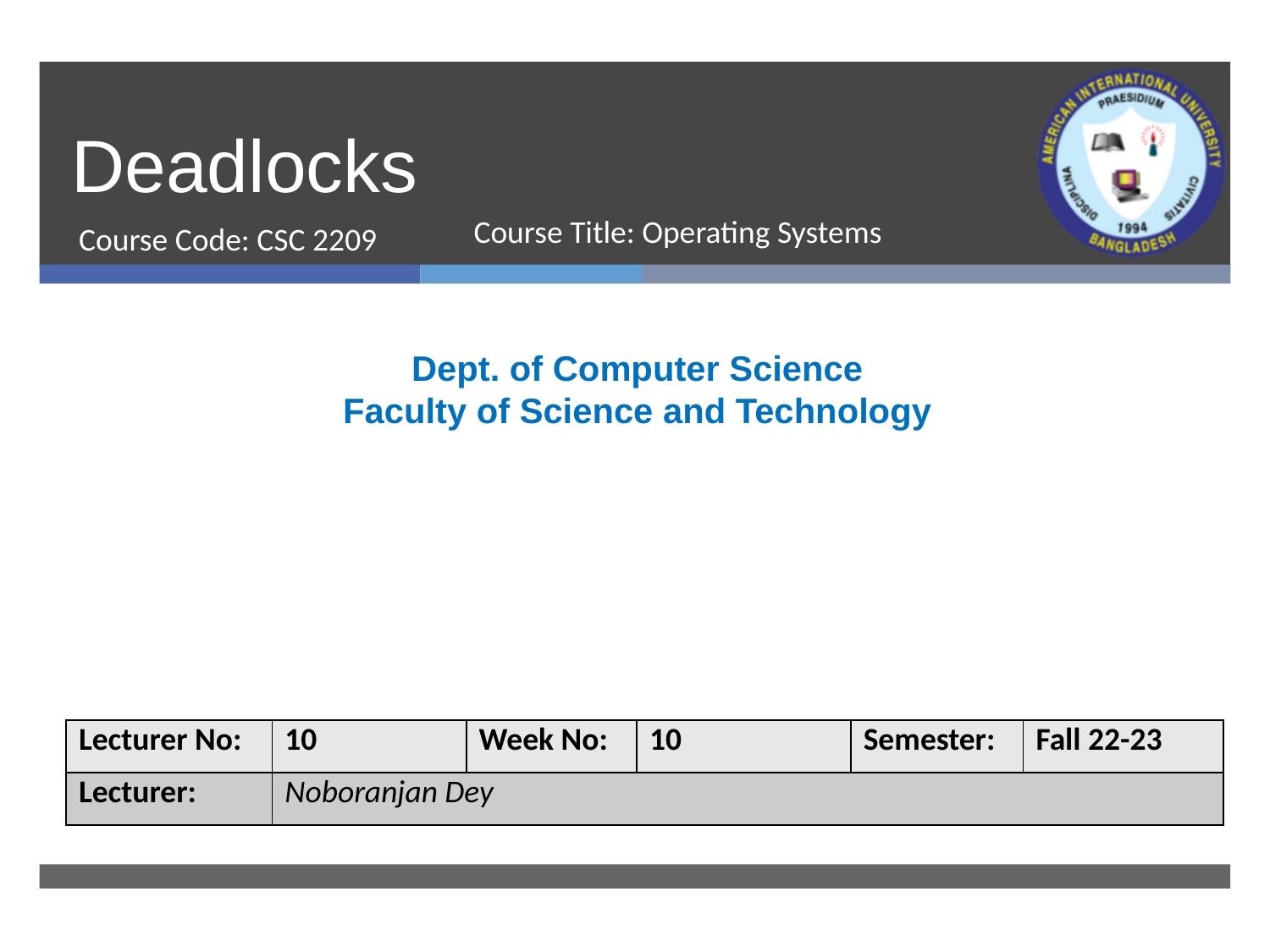

# Deadlocks
Course Code: CSC 2209
Course Title: Operating Systems
Dept. of Computer Science
Faculty of Science and Technology
| Lecturer No: | 10 | Week No: | 10 | Semester: | Fall 22-23 |
| --- | --- | --- | --- | --- | --- |
| Lecturer: | Noboranjan Dey |  |  |  |  |